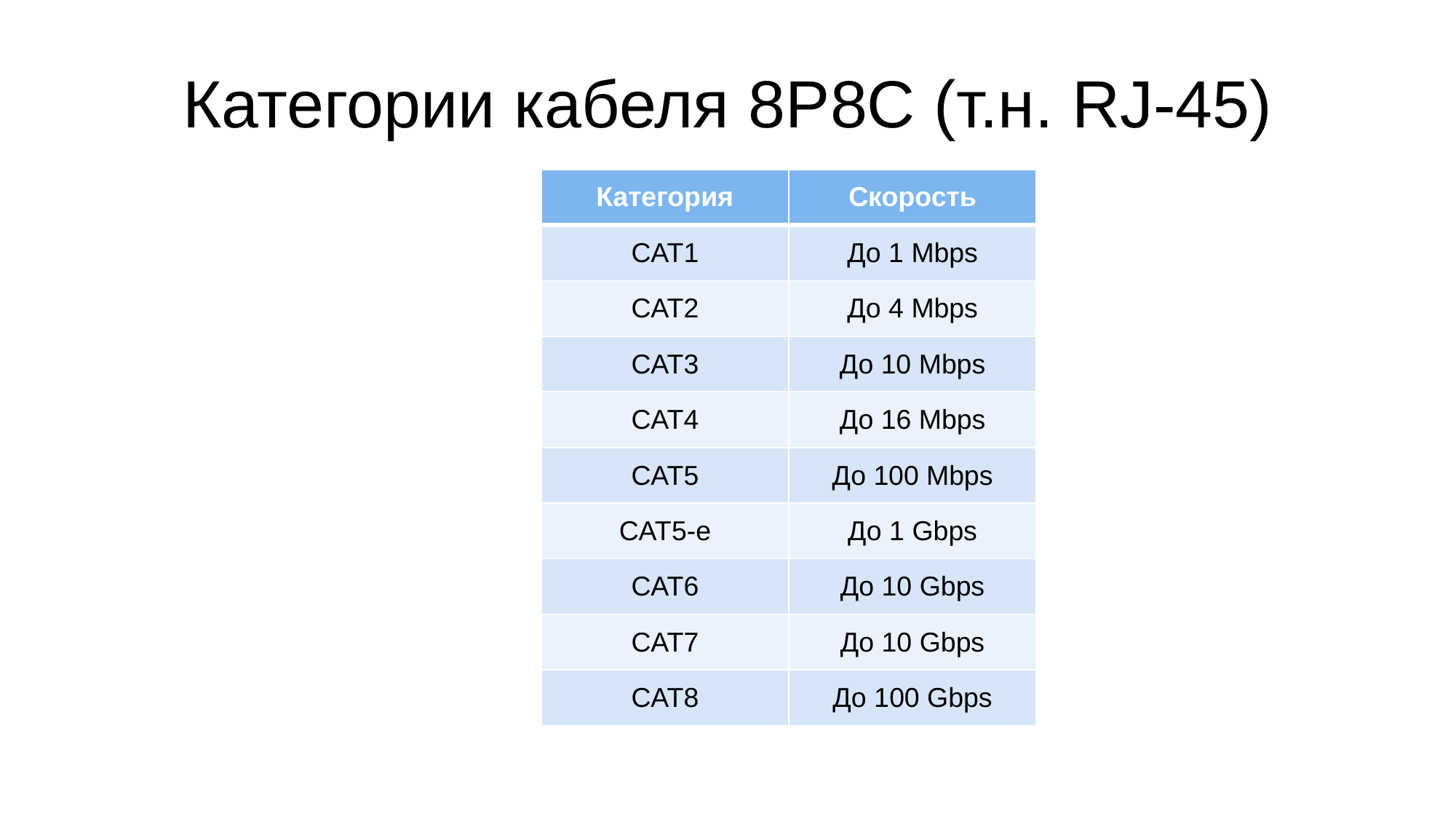

# Категории кабеля 8P8C (т.н. RJ-45)
| Категория | Скорость |
| --- | --- |
| CAT1 | До 1 Mbps |
| CAT2 | До 4 Mbps |
| CAT3 | До 10 Mbps |
| CAT4 | До 16 Mbps |
| CAT5 | До 100 Mbps |
| CAT5-e | До 1 Gbps |
| CAT6 | До 10 Gbps |
| CAT7 | До 10 Gbps |
| CAT8 | До 100 Gbps |